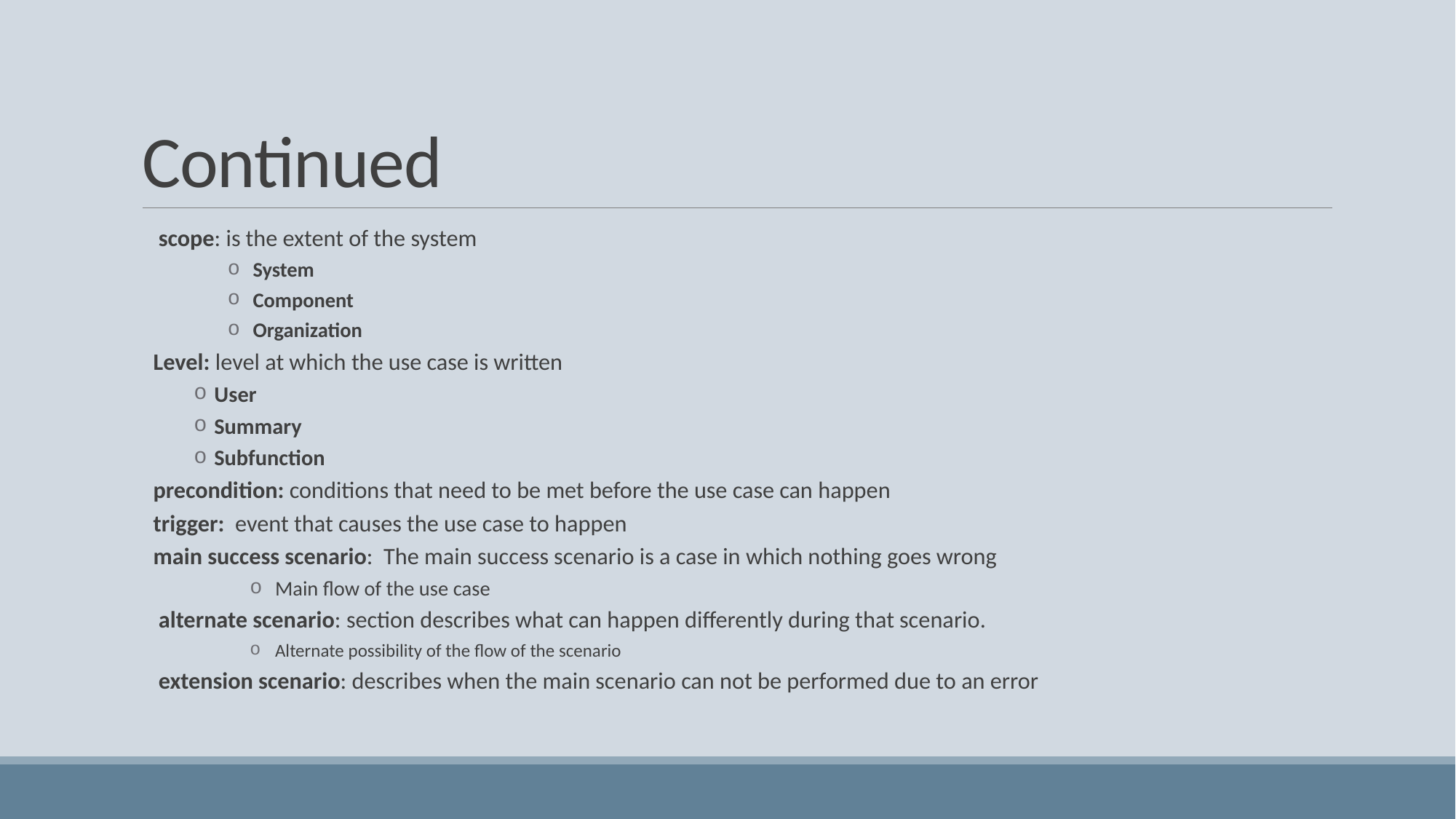

# Continued
 scope: is the extent of the system
System
Component
Organization
Level: level at which the use case is written
User
Summary
Subfunction
precondition: conditions that need to be met before the use case can happen
trigger:  event that causes the use case to happen
main success scenario:  The main success scenario is a case in which nothing goes wrong
Main flow of the use case
 alternate scenario: section describes what can happen differently during that scenario.
Alternate possibility of the flow of the scenario
 extension scenario: describes when the main scenario can not be performed due to an error